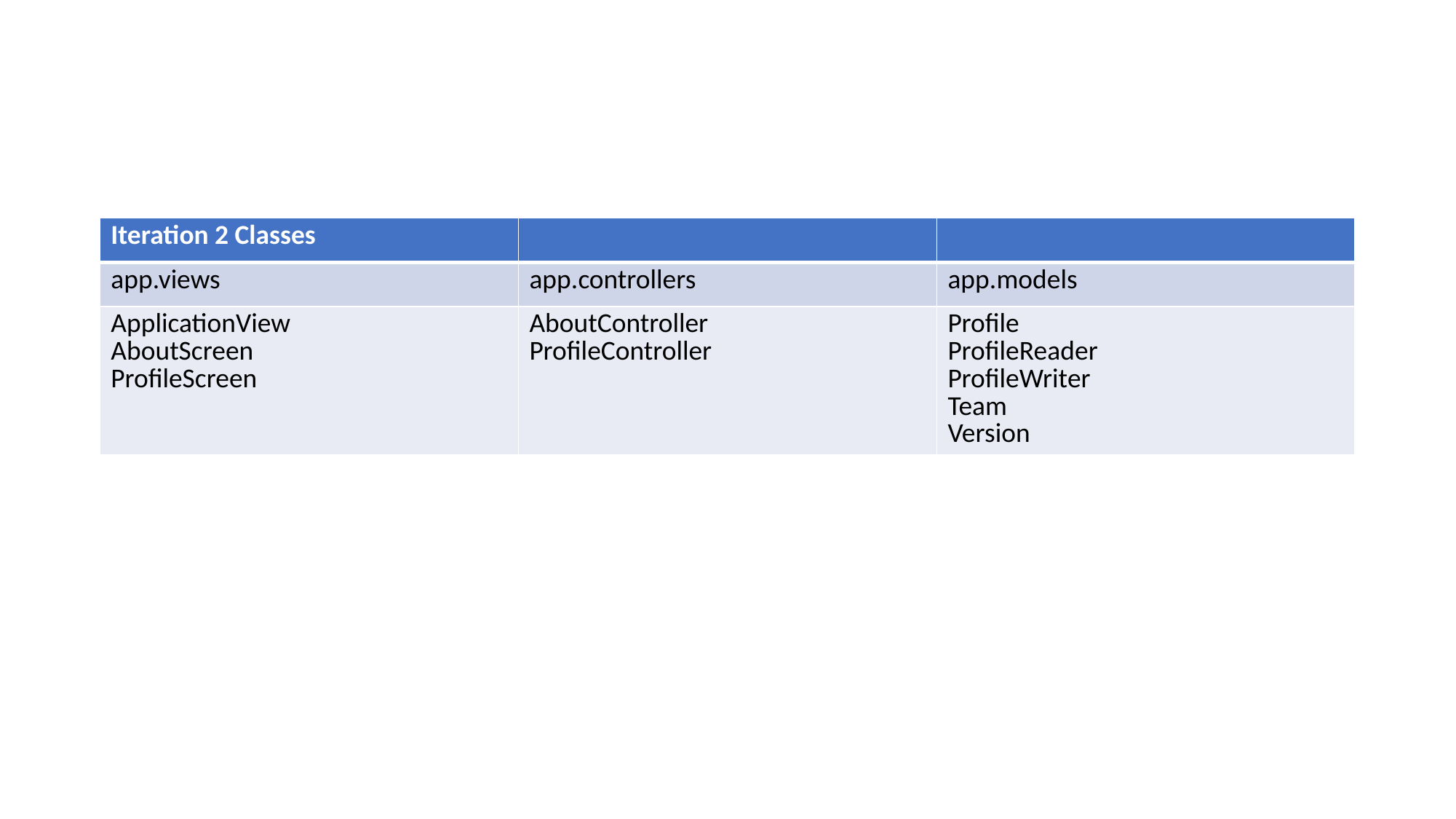

| Iteration 2 Classes |  |  |
| --- | --- | --- |
| app.views | app.controllers | app.models |
| ApplicationView AboutScreen ProfileScreen | AboutController ProfileController | Profile ProfileReader ProfileWriter Team Version |